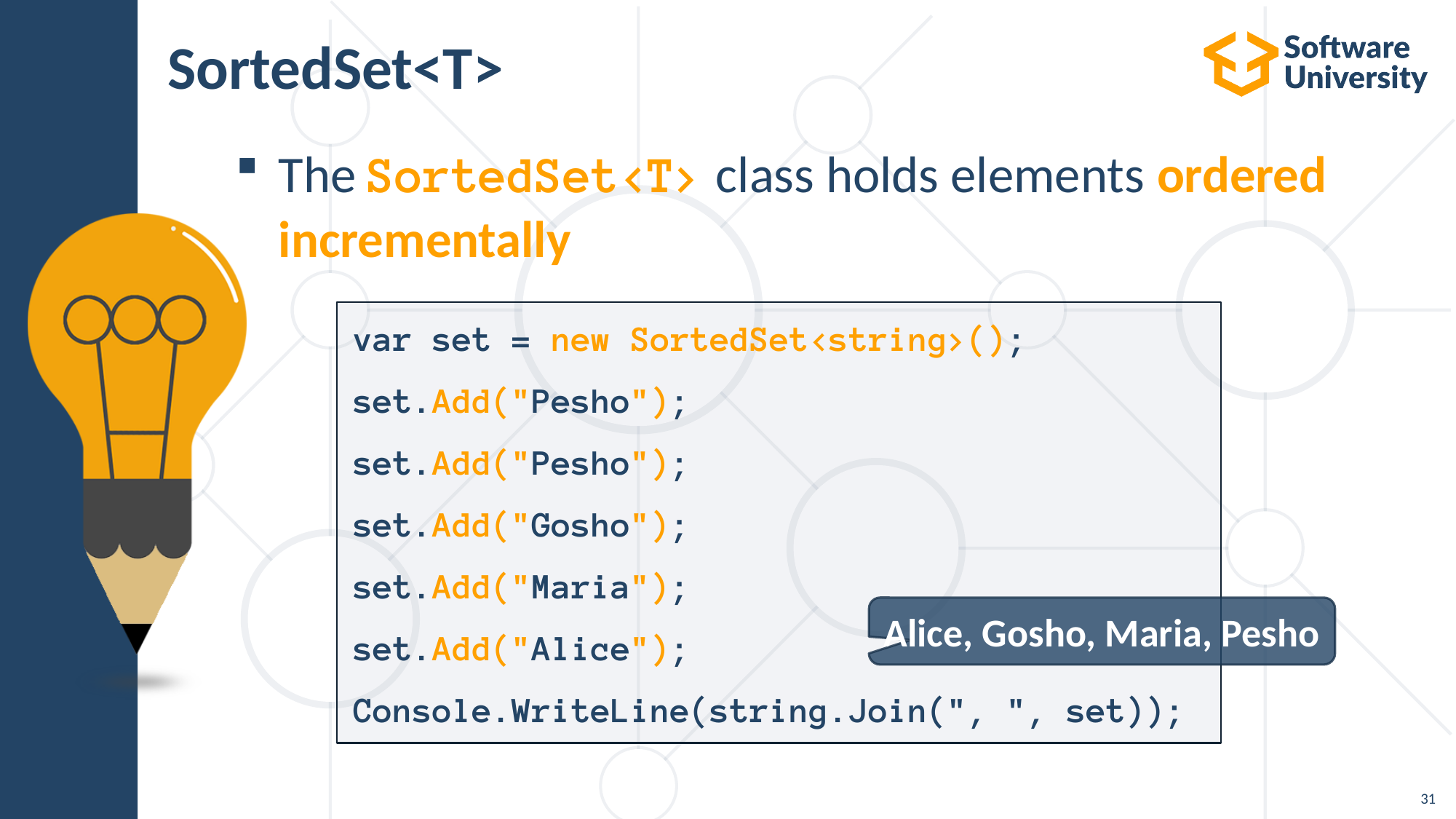

# SortedSet<T>
The SortedSet<T> class holds elements ordered incrementally
var set = new SortedSet<string>();
set.Add("Pesho");
set.Add("Pesho");
set.Add("Gosho");
set.Add("Maria");
set.Add("Alice");
Console.WriteLine(string.Join(", ", set));
Alice, Gosho, Maria, Pesho
31